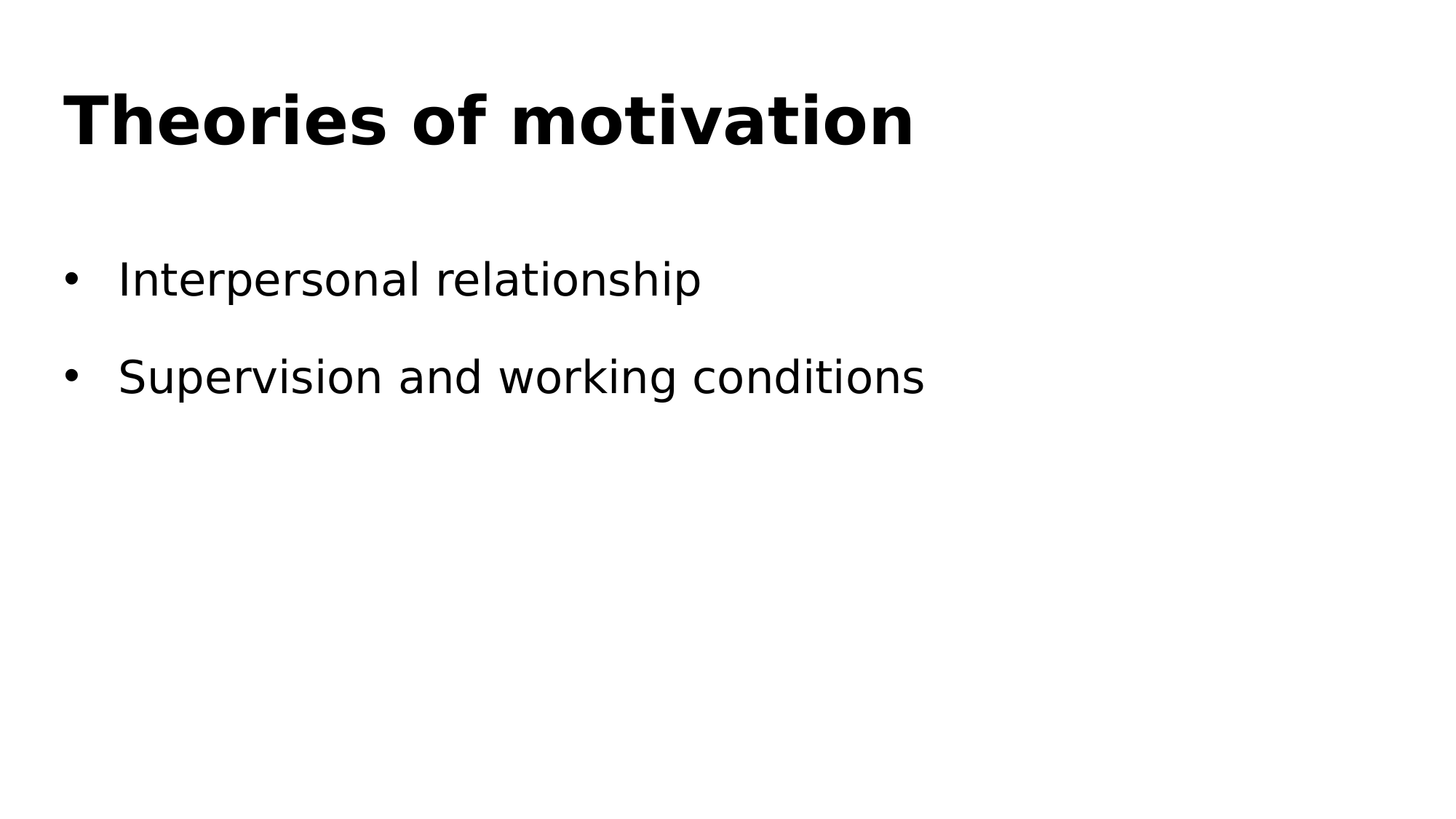

# Theories of motivation
Interpersonal relationship
Supervision and working conditions